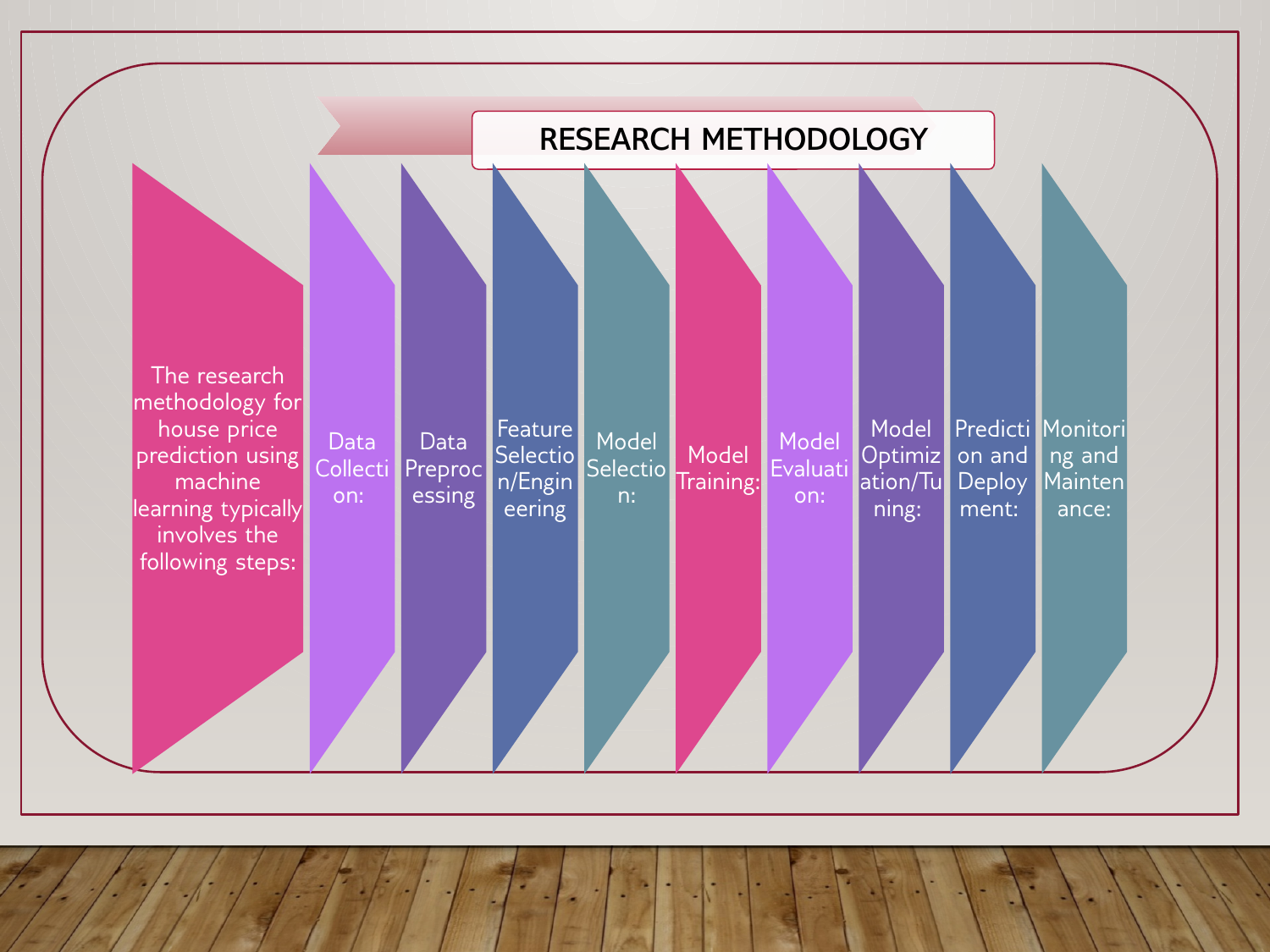

RESEARCH METHODOLOGY
The research methodology for house price prediction using machine learning typically involves the following steps:
Data Collection:
Data Preprocessing
Feature Selection/Engineering
Model Selection:
Model Training:
Model Evaluation:
Model Optimization/Tuning:
Prediction and Deployment:
Monitoring and Maintenance: